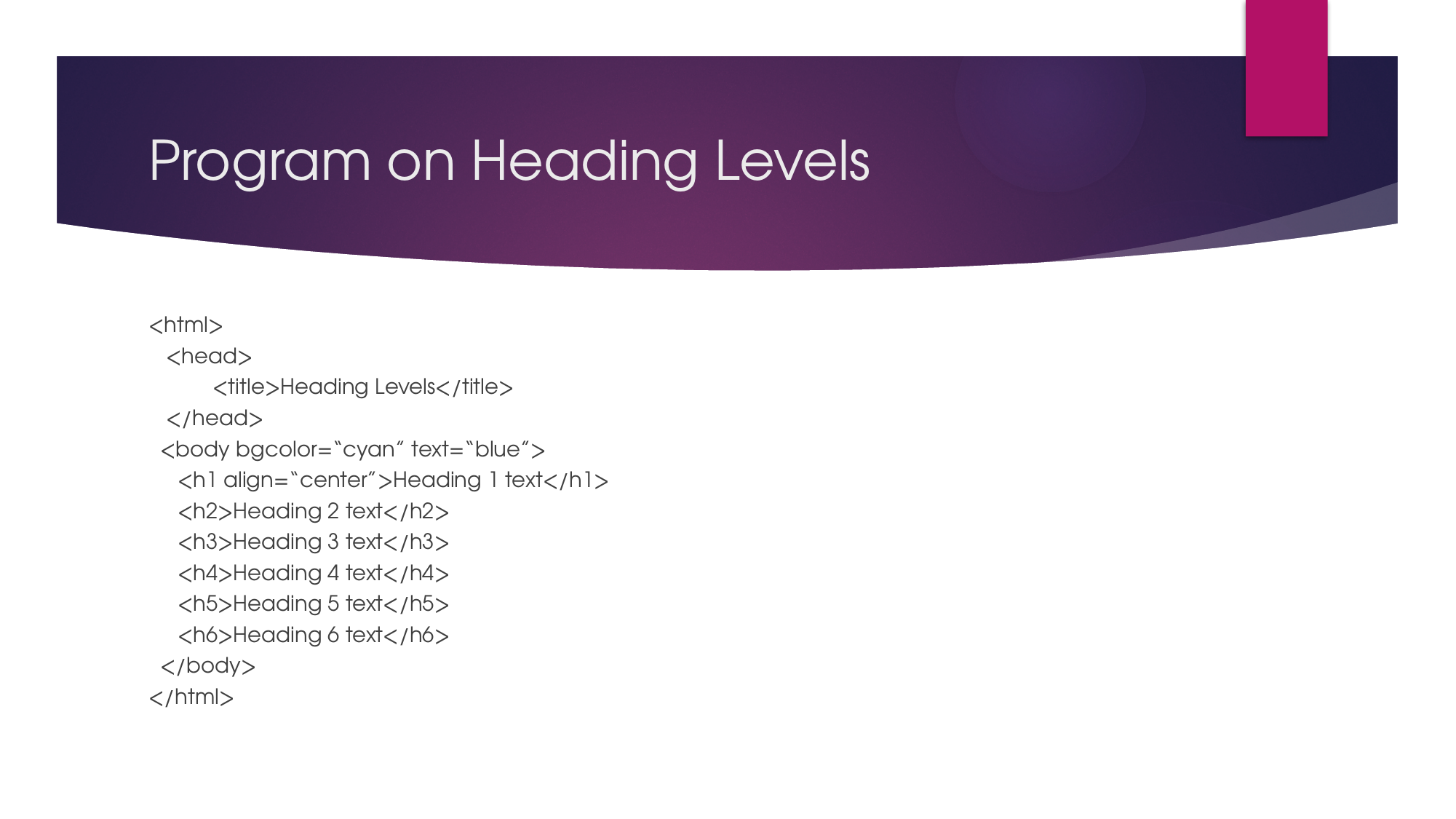

# Program on Heading Levels
<html>
   <head>
           <title>Heading Levels</title>
   </head>
  <body bgcolor=“cyan” text=“blue”>
     <h1 align=“center”>Heading 1 text</h1>
     <h2>Heading 2 text</h2>
     <h3>Heading 3 text</h3>
     <h4>Heading 4 text</h4>
     <h5>Heading 5 text</h5>
     <h6>Heading 6 text</h6>
  </body>
</html>